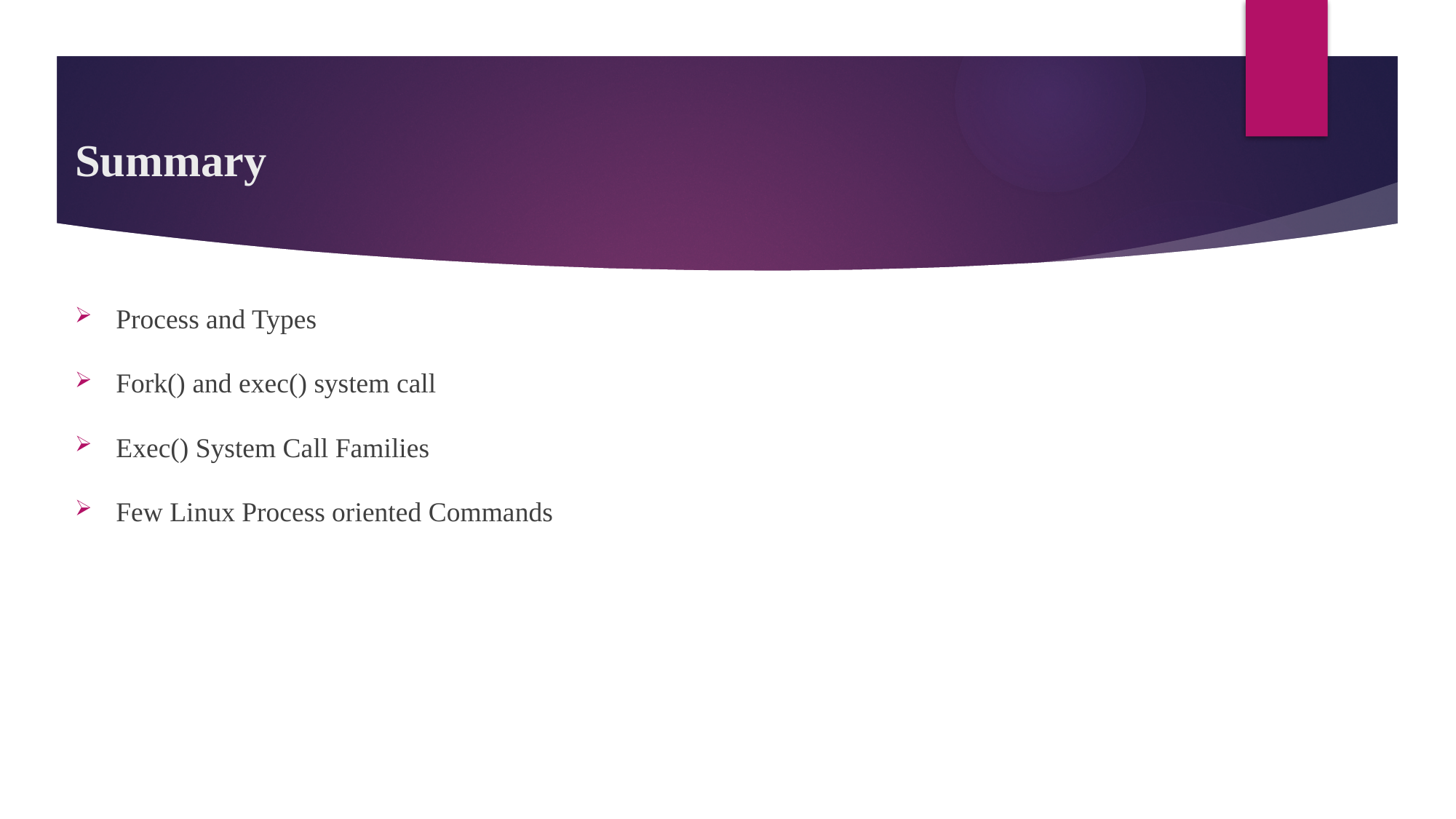

# Summary
Process and Types
Fork() and exec() system call
Exec() System Call Families
Few Linux Process oriented Commands